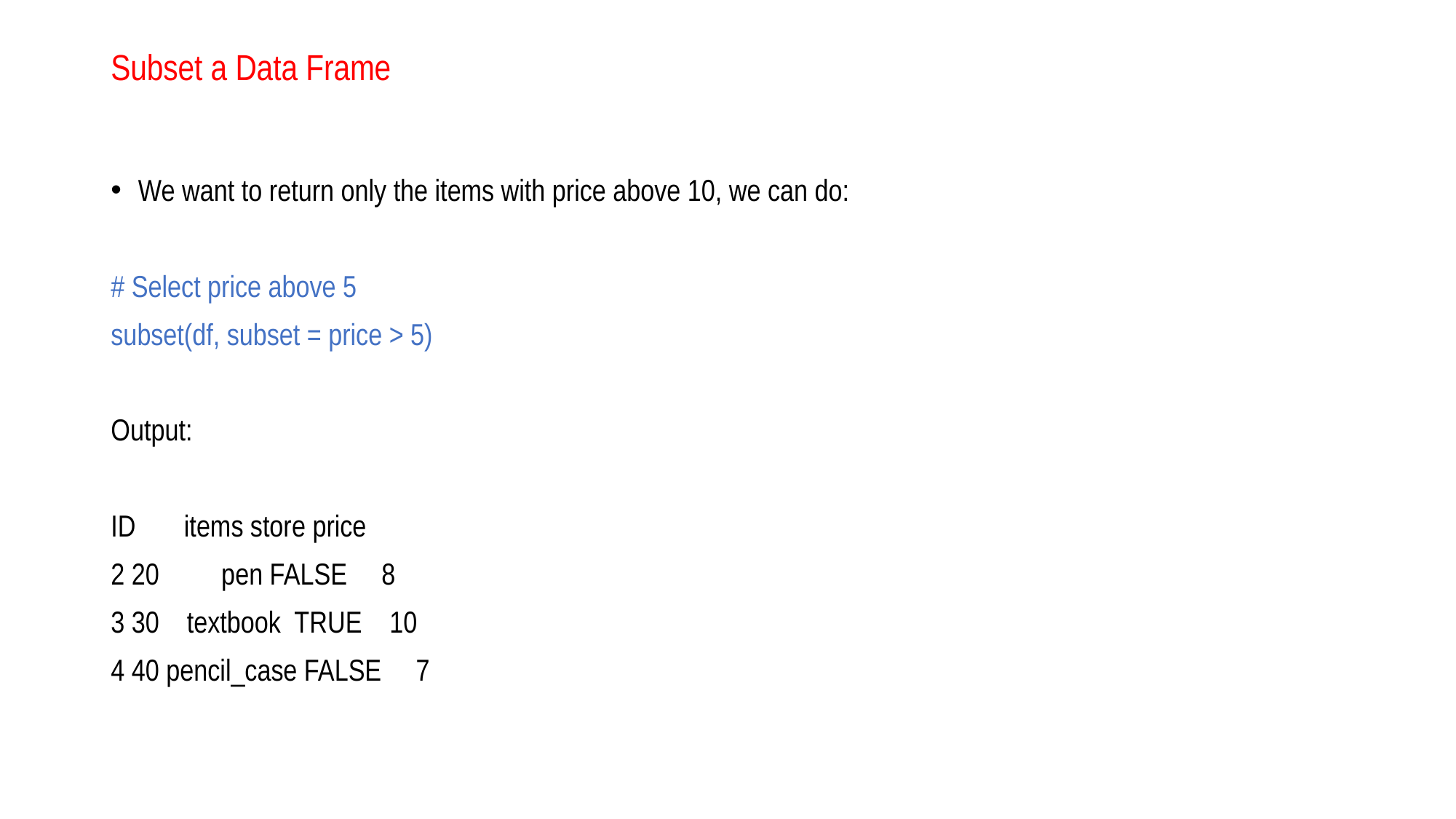

# Subset a Data Frame
We want to return only the items with price above 10, we can do:

# Select price above 5
subset(df, subset = price > 5)

Output:

ID       items store price
2 20         pen FALSE     8
3 30    textbook  TRUE    10
4 40 pencil_case FALSE     7